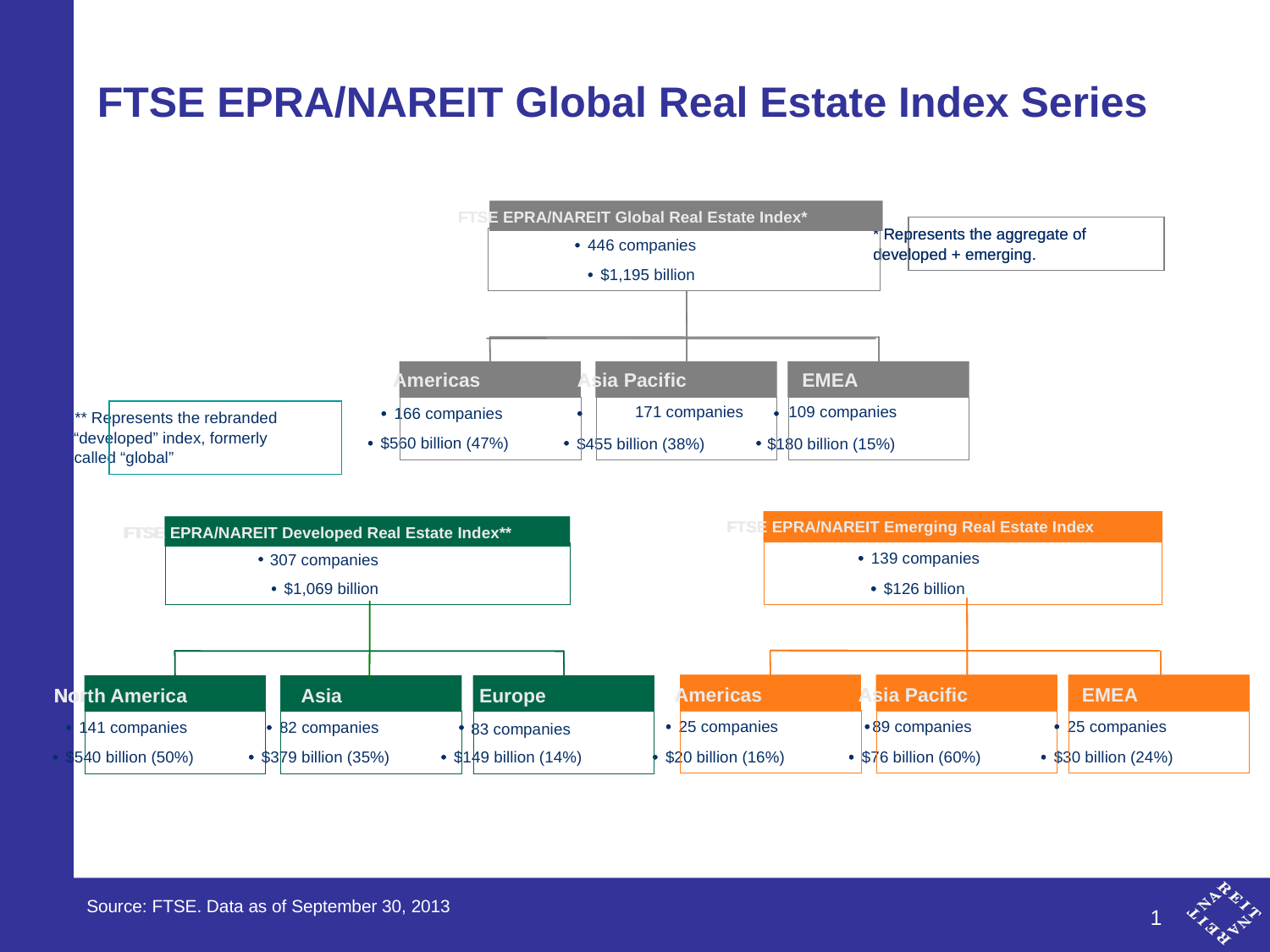

# FTSE EPRA/NAREIT Global Real Estate Index Series

FTSE EPRA/NAREIT Global Real Estate Index*
FTSE EPRA/NAREIT Global Real Estate Index*

* Represents the aggregate of
* Represents the aggregate of

•
•
446 companies
developed + emerging.
developed + emerging.
•
•
$1,195 billion

Americas
Americas
Americas
Asia Pacific
Asia Pacific
Asia Pacific
EMEA
EMEA
EMEA

171 companies
109 companies
•
•
•
166 companies
•
•
•
•
•
•
** Represents the rebranded
“developed” index, formerly
•
•
•
$560 billion (47%)
•
•
•
•
•
•
$455 billion (38%)
$180 billion (15%)
called “global”

FTSE EPRA/NAREIT Emerging Real Estate Index

•
139 companies
•
$126 billion

FTSE EPRA/NAREIT Emerging Real Estate Index
FTSE EPRA/NAREIT Emerging Real Estate Index
FTSE EPRA/NAREIT Emerging Real Estate Index
FTSE EPRA/NAREIT Developed Real Estate Index*
FTSE EPRA/NAREIT Developed Real Estate Index**

•
•
•
•
•
307 companies
•
•
•
•
•
$1,069 billion

Americas

•
25 companies
•
$20 billion (16%)

Asia Pacific

•
89 companies
•
$76 billion (60%)

Americas
Americas
Americas
Asia Pacific
Asia Pacific
Asia Pacific
EMEA
EMEA
EMEA
EMEA
North America
North America
North America
Asia
Asia
Asia
Europe
Europe
Europe

•
•
•
•
•
•
•
•
•
•
25 companies
•
•
•
141 companies
•
•
•
82 companies
•
•
•
83 companies
•
•
•
•
•
•
•
•
•
•
$30 billion (24%)
•
•
•
$540 billion (50%)
•
•
•
$379 billion (35%)
•
•
•
$149 billion (14%)
Source: FTSE. Data as of September 30, 2013
1